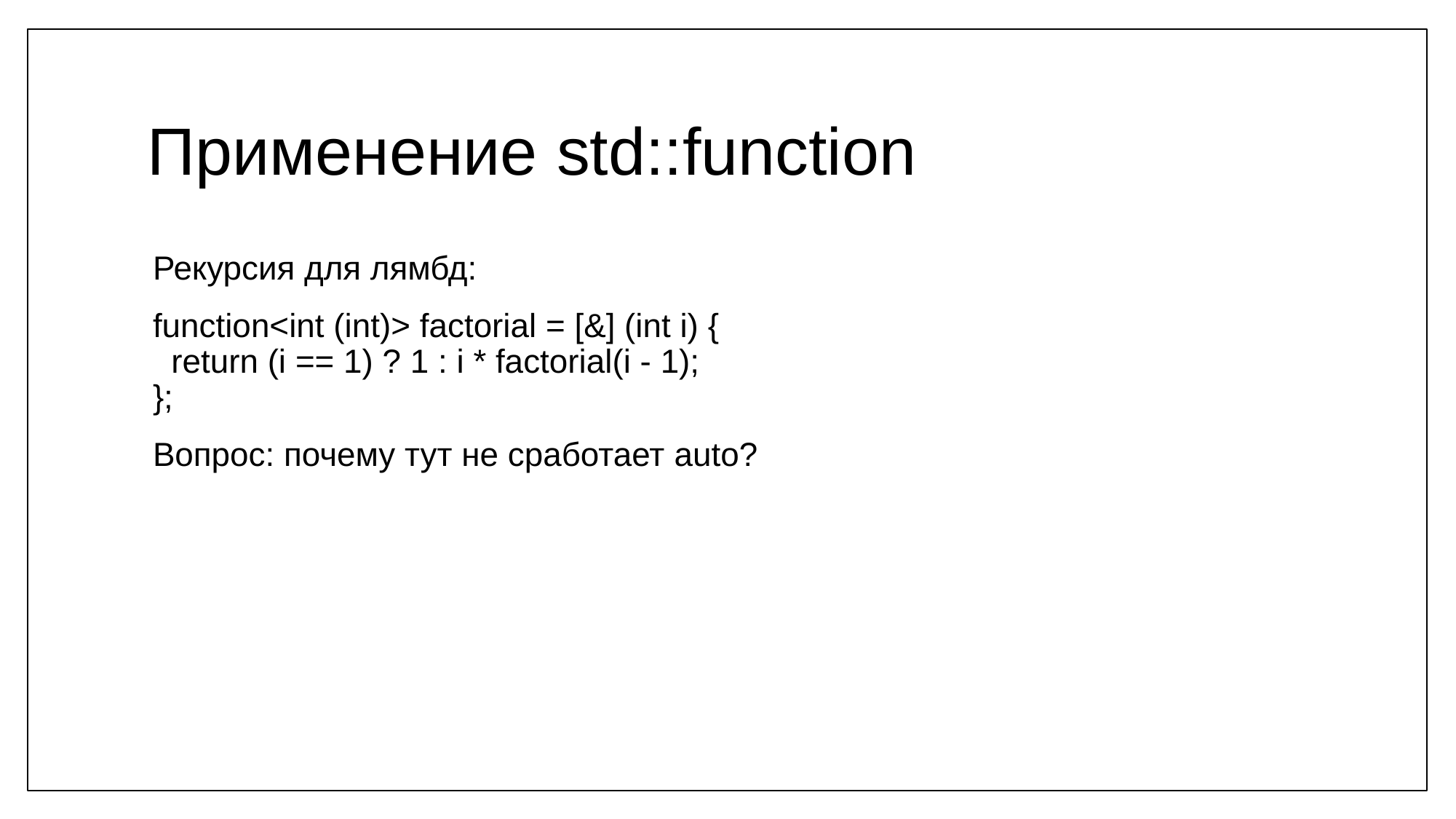

# Применение std::function
Рекурсия для лямбд:
function<int (int)> factorial = [&] (int i) {
  return (i == 1) ? 1 : i * factorial(i - 1);
};
Вопрос: почему тут не сработает auto?